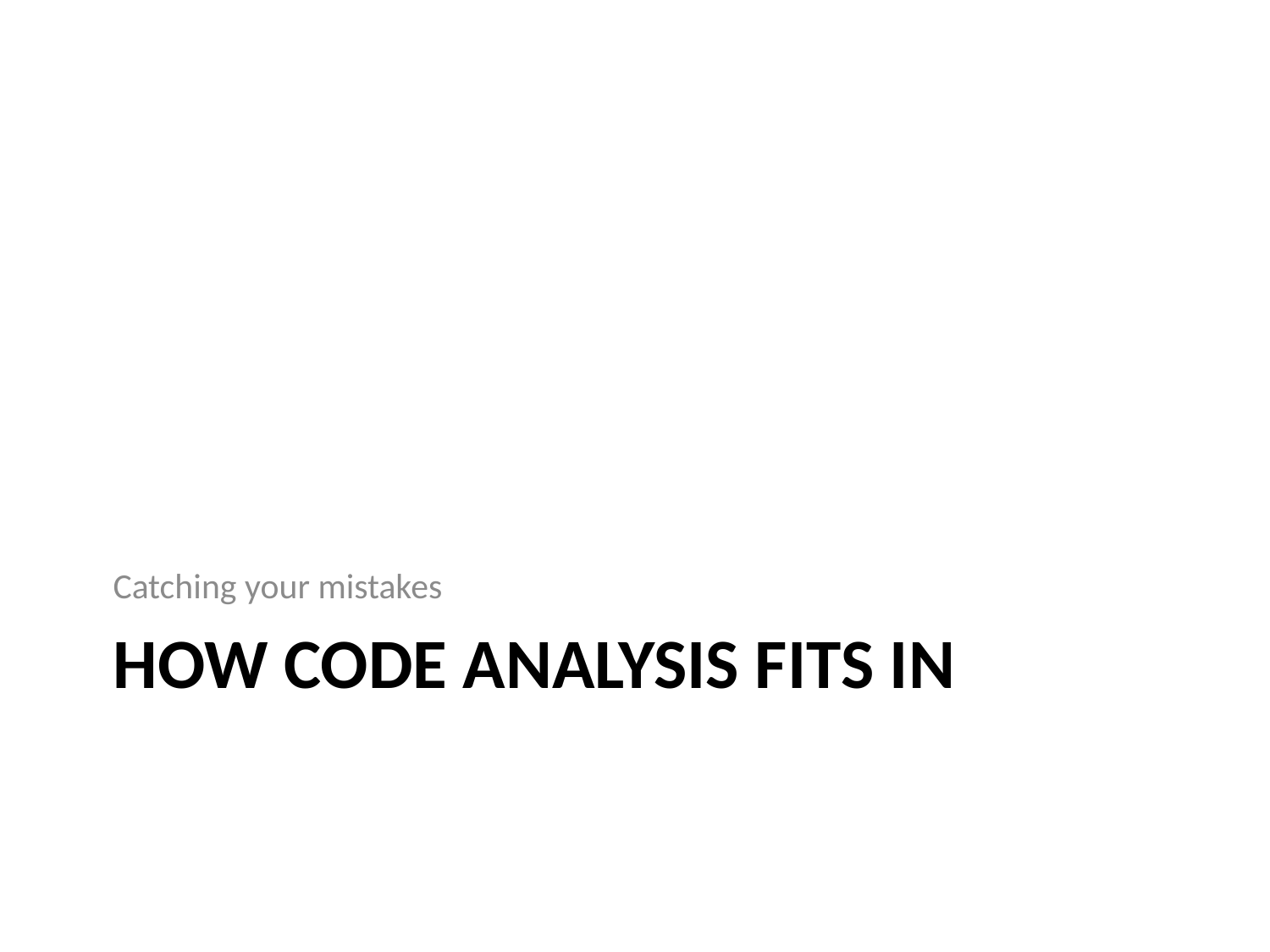

Catching your mistakes
# how code analysis fits in